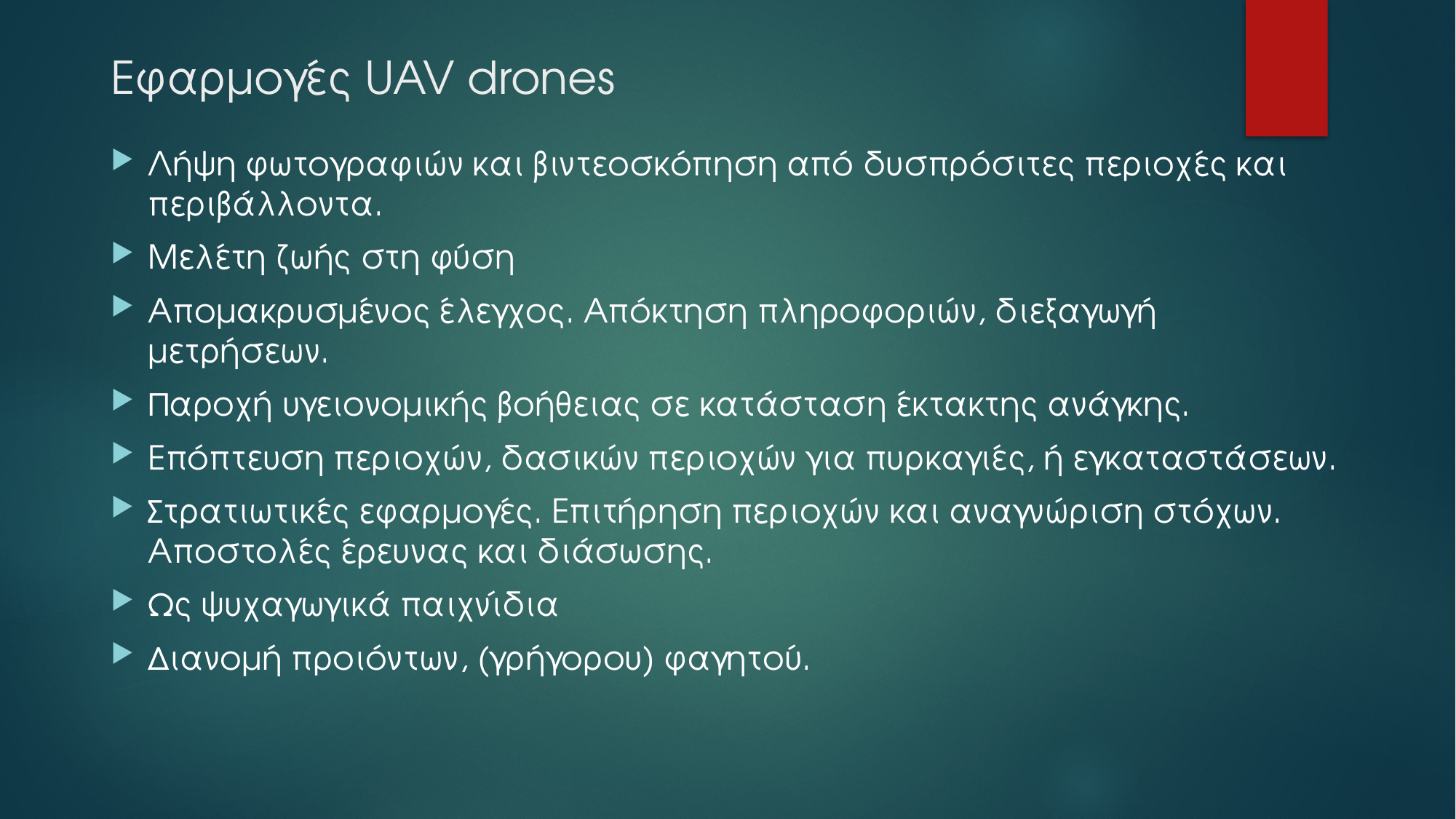

# Εφαρμογές UAV drones
Λήψη φωτογραφιών και βιντεοσκόπηση από δυσπρόσιτες περιοχές και περιβάλλοντα.
Μελέτη ζωής στη φύση
Απομακρυσμένος έλεγχος. Απόκτηση πληροφοριών, διεξαγωγή μετρήσεων.
Παροχή υγειονομικής βοήθειας σε κατάσταση έκτακτης ανάγκης.
Επόπτευση περιοχών, δασικών περιοχών για πυρκαγιές, ή εγκαταστάσεων.
Στρατιωτικές εφαρμογές. Επιτήρηση περιοχών και αναγνώριση στόχων. Αποστολές έρευνας και διάσωσης.
Ως ψυχαγωγικά παιχνίδια
Διανομή προιόντων, (γρήγορου) φαγητού.